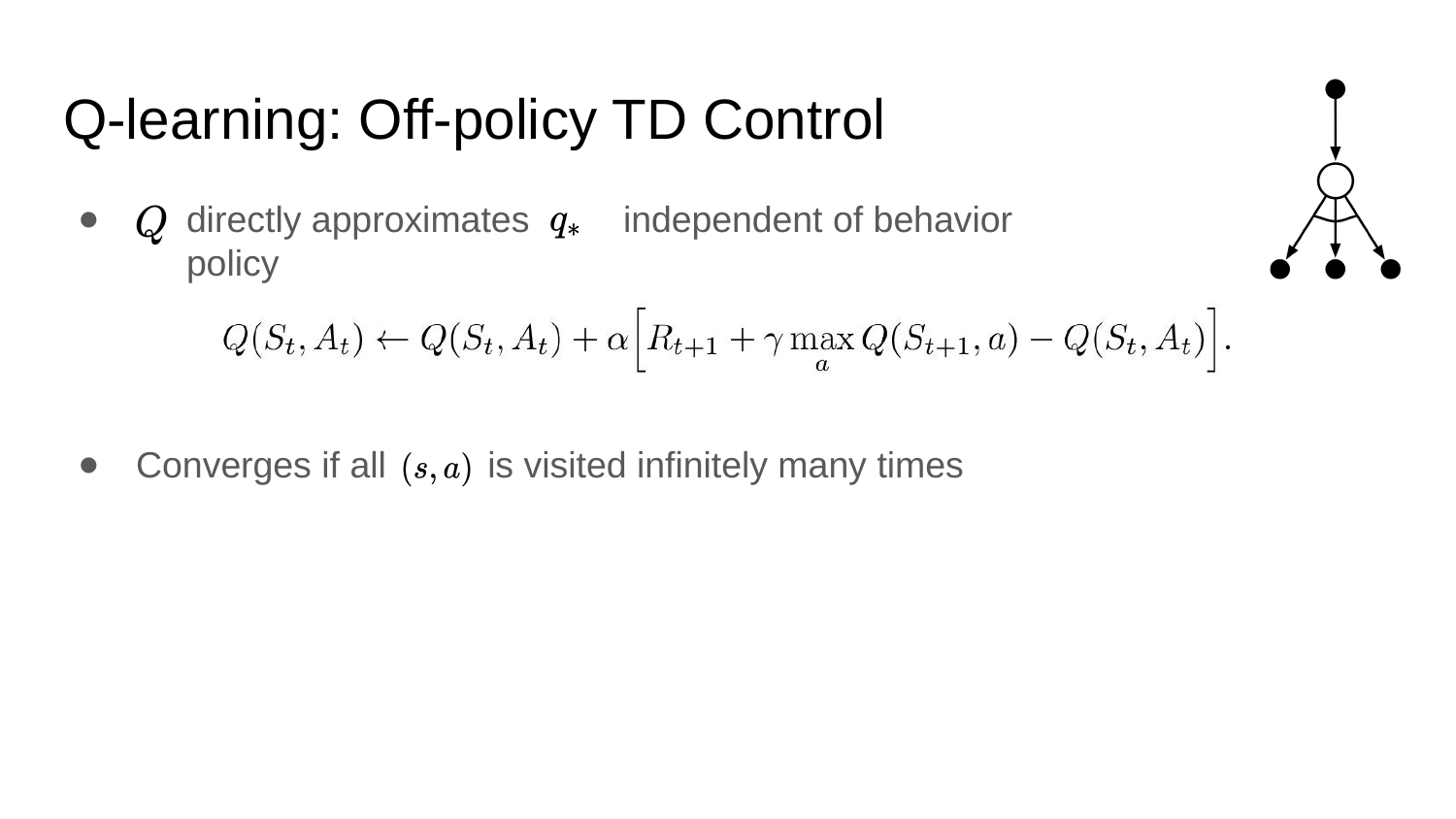

# Q-learning: Off-policy TD Control
directly approximates	independent of behavior policy

Converges if all
is visited infinitely many times